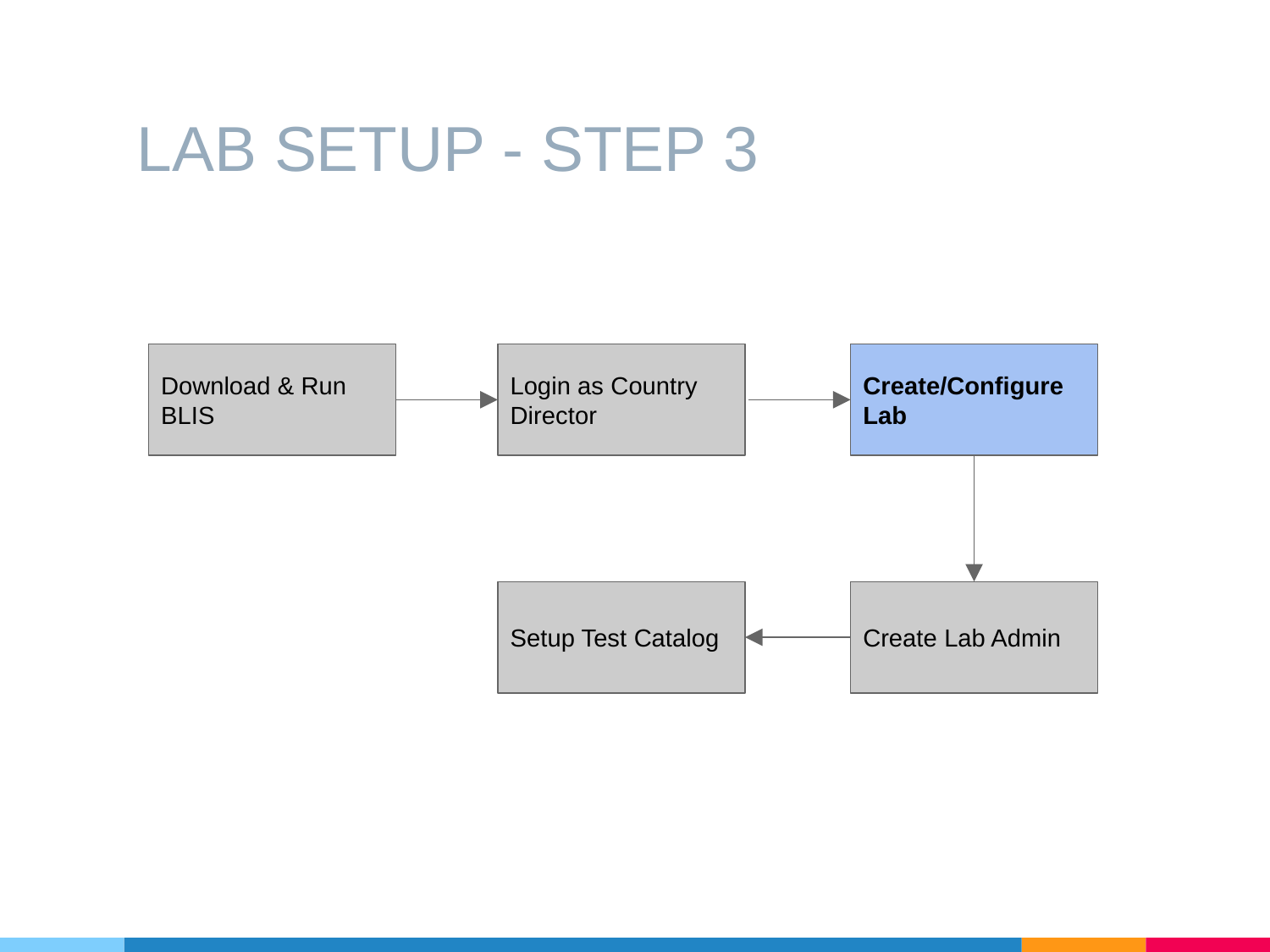

# LAB SETUP - STEP 3
Download & Run BLIS
Login as Country Director
Create/Configure Lab
Setup Test Catalog
Create Lab Admin